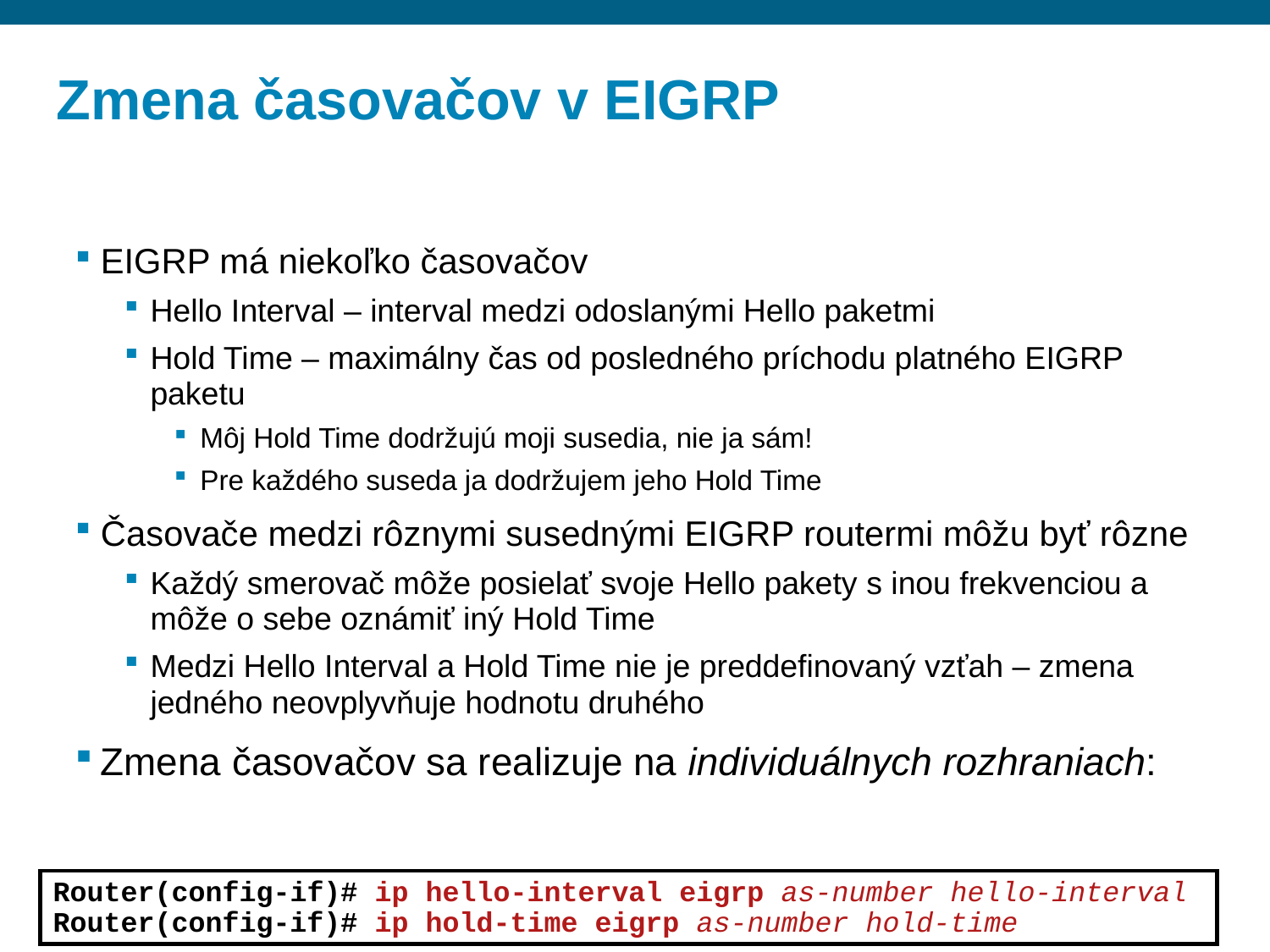

# Zmena časovačov v EIGRP
EIGRP má niekoľko časovačov
Hello Interval – interval medzi odoslanými Hello paketmi
Hold Time – maximálny čas od posledného príchodu platného EIGRP paketu
Môj Hold Time dodržujú moji susedia, nie ja sám!
Pre každého suseda ja dodržujem jeho Hold Time
Časovače medzi rôznymi susednými EIGRP routermi môžu byť rôzne
Každý smerovač môže posielať svoje Hello pakety s inou frekvenciou a môže o sebe oznámiť iný Hold Time
Medzi Hello Interval a Hold Time nie je preddefinovaný vzťah – zmena jedného neovplyvňuje hodnotu druhého
Zmena časovačov sa realizuje na individuálnych rozhraniach:
Router(config-if)# ip hello-interval eigrp as-number hello-interval
Router(config-if)# ip hold-time eigrp as-number hold-time